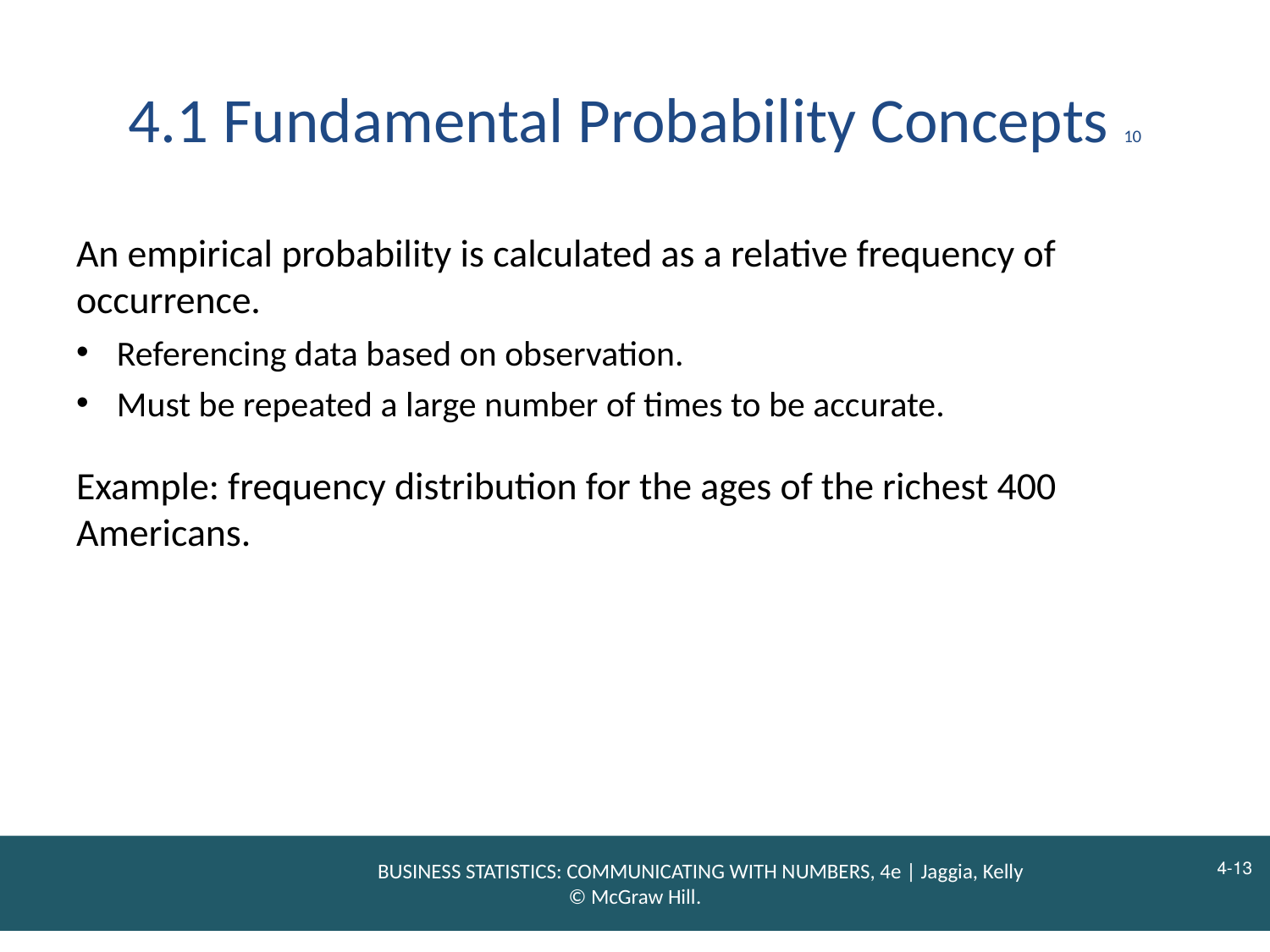

# 4.1 Fundamental Probability Concepts 10
An empirical probability is calculated as a relative frequency of occurrence.
Referencing data based on observation.
Must be repeated a large number of times to be accurate.
Example: frequency distribution for the ages of the richest 400 Americans.